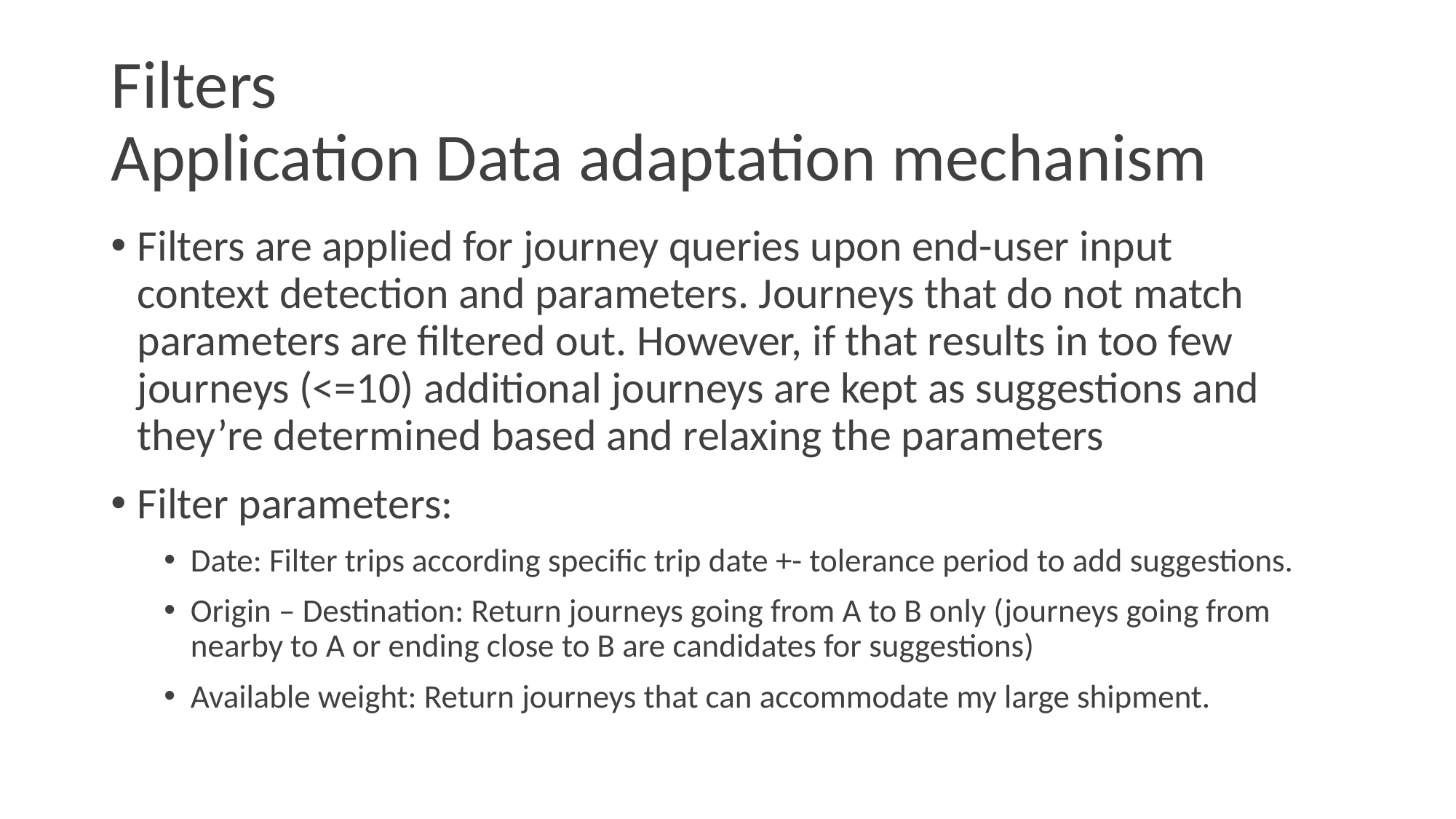

# Filters Application Data adaptation mechanism
Filters are applied for journey queries upon end-user input context detection and parameters. Journeys that do not match parameters are filtered out. However, if that results in too few journeys (<=10) additional journeys are kept as suggestions and they’re determined based and relaxing the parameters
Filter parameters:
Date: Filter trips according specific trip date +- tolerance period to add suggestions.
Origin – Destination: Return journeys going from A to B only (journeys going from nearby to A or ending close to B are candidates for suggestions)
Available weight: Return journeys that can accommodate my large shipment.